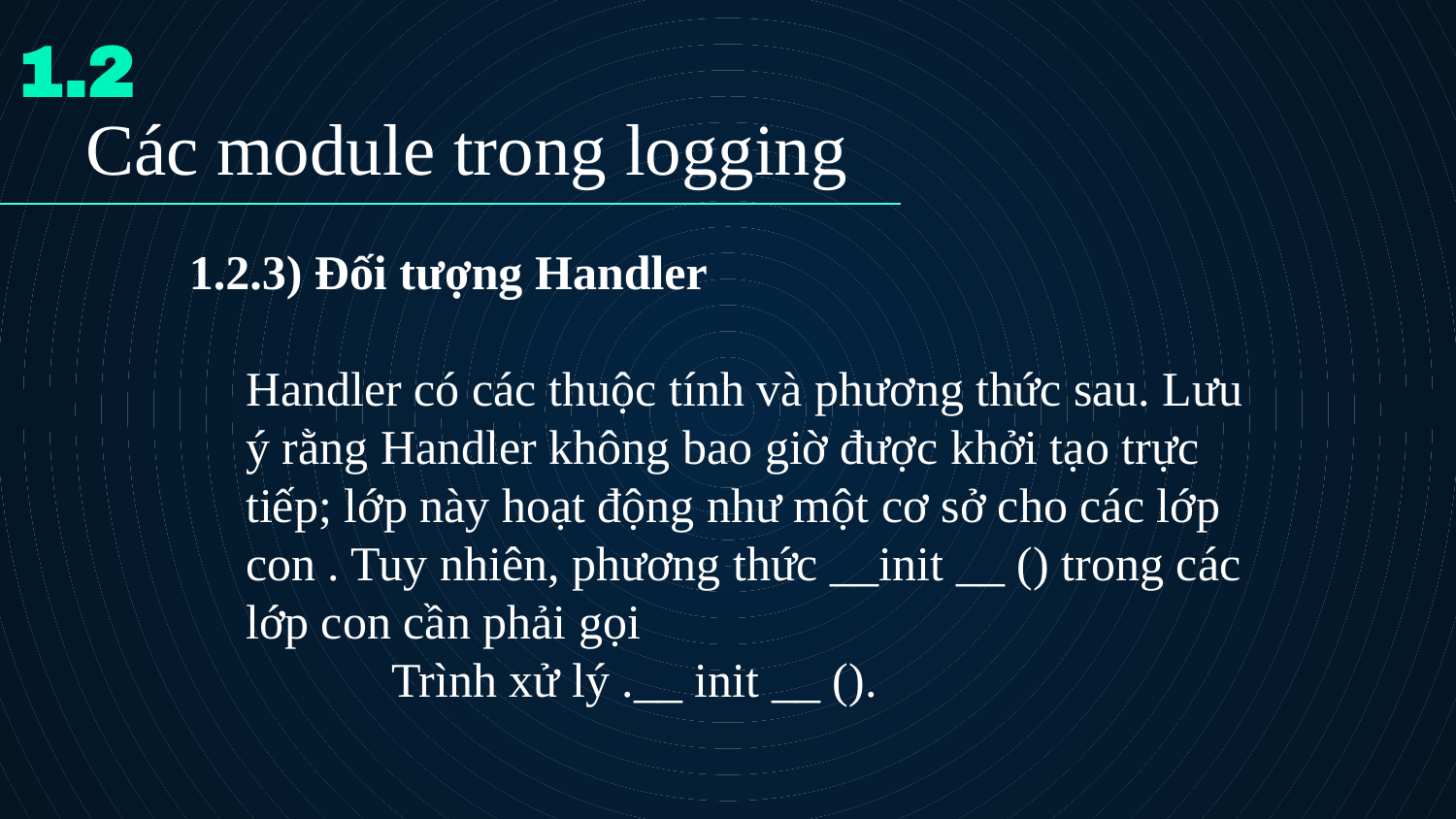

1.2
# Các module trong logging
1.2.3) Đối tượng Handler

	Handler có các thuộc tính và phương thức sau. Lưu ý rằng Handler không bao giờ được khởi tạo trực tiếp; lớp này hoạt động như một cơ sở cho các lớp con . Tuy nhiên, phương thức __init __ () trong các lớp con cần phải gọi
		Trình xử lý .__ init __ ().